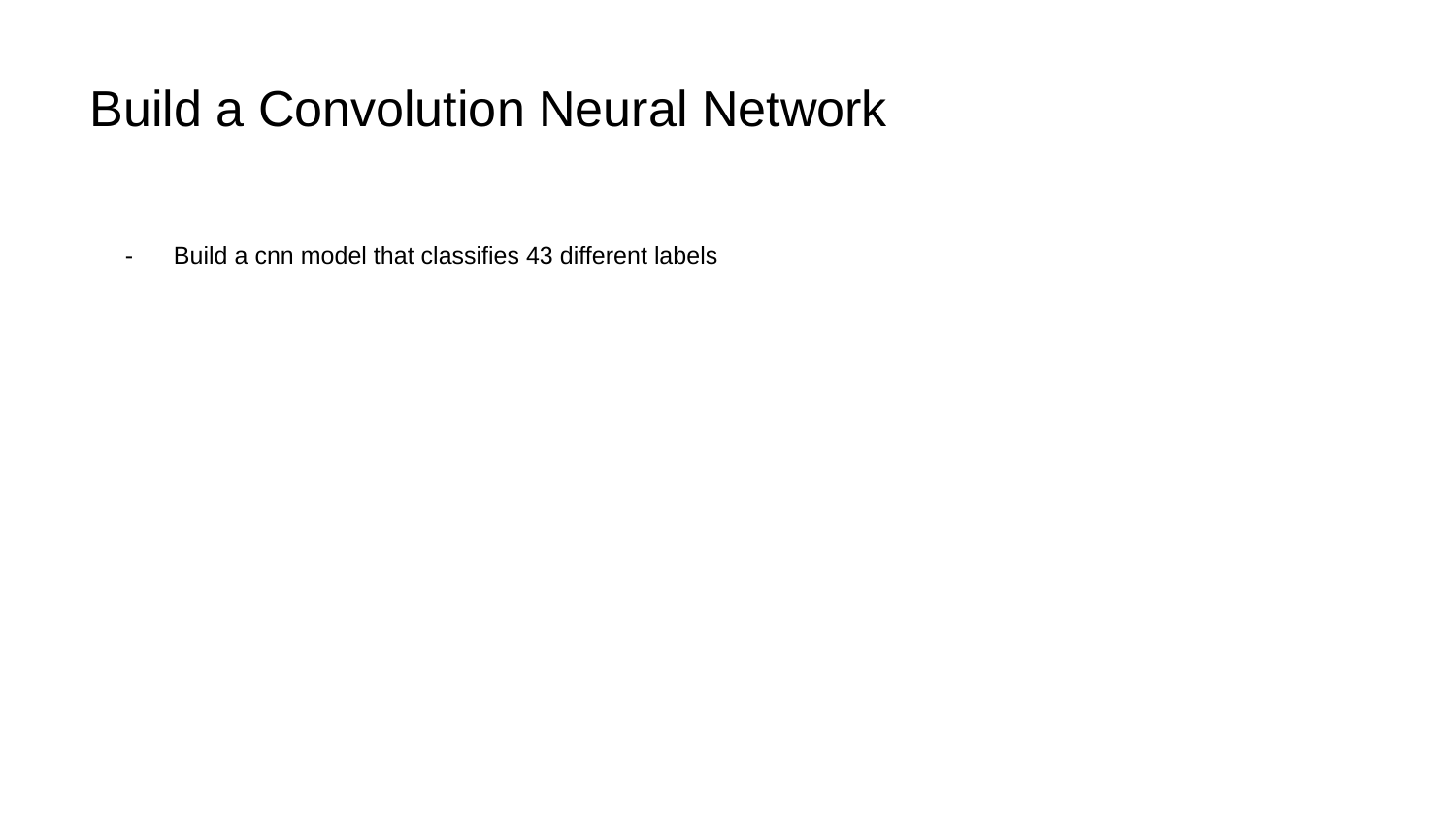

# Build a Convolution Neural Network

Build a cnn model that classifies 43 different labels